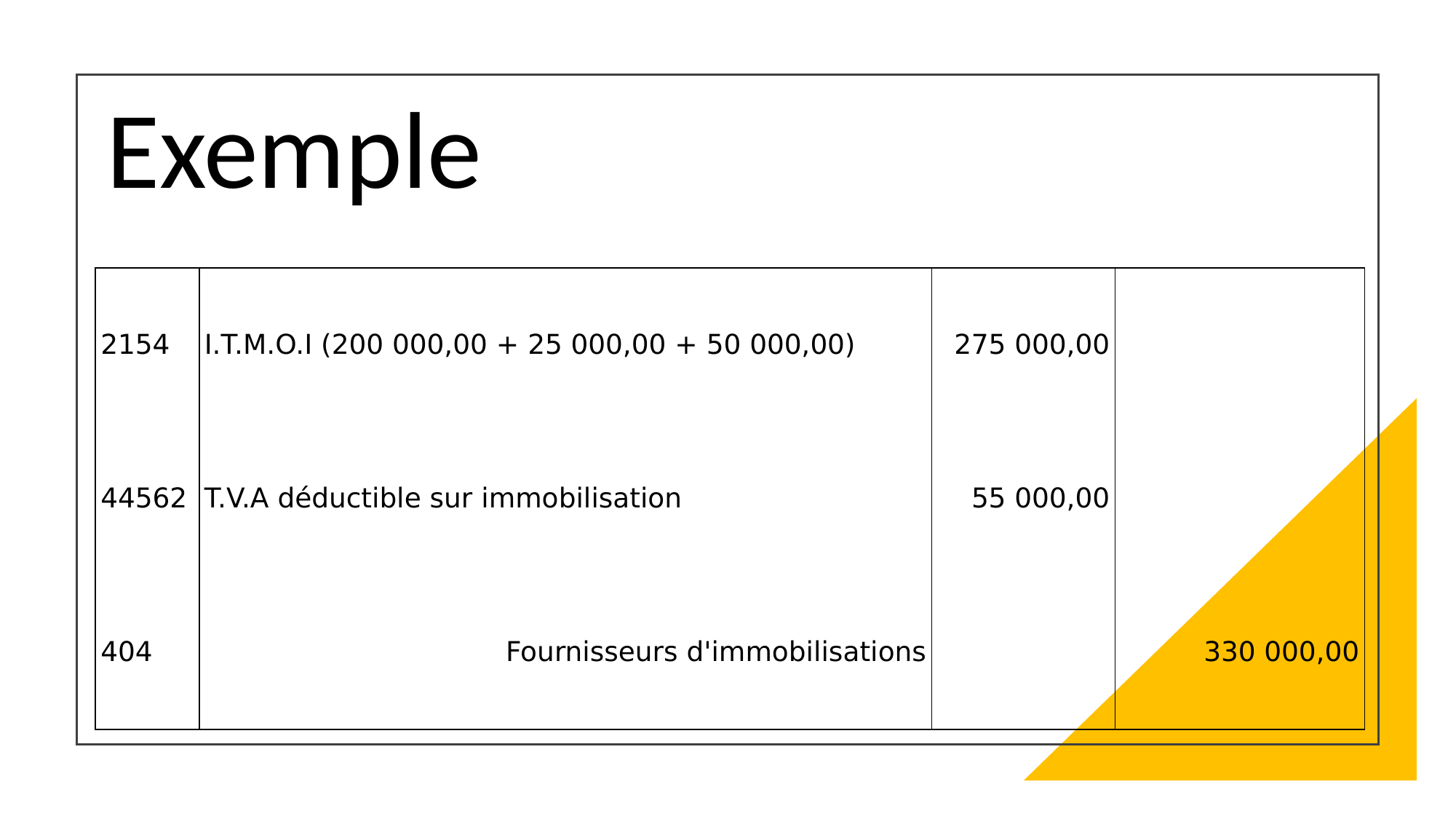

# Exemple

| 2154 | I.T.M.O.I (200 000,00 + 25 000,00 + 50 000,00) | 275 000,00 |  |
| --- | --- | --- | --- |
| 44562 | T.V.A déductible sur immobilisation | 55 000,00 |  |
| 404 | Fournisseurs d'immobilisations |  | 330 000,00 |